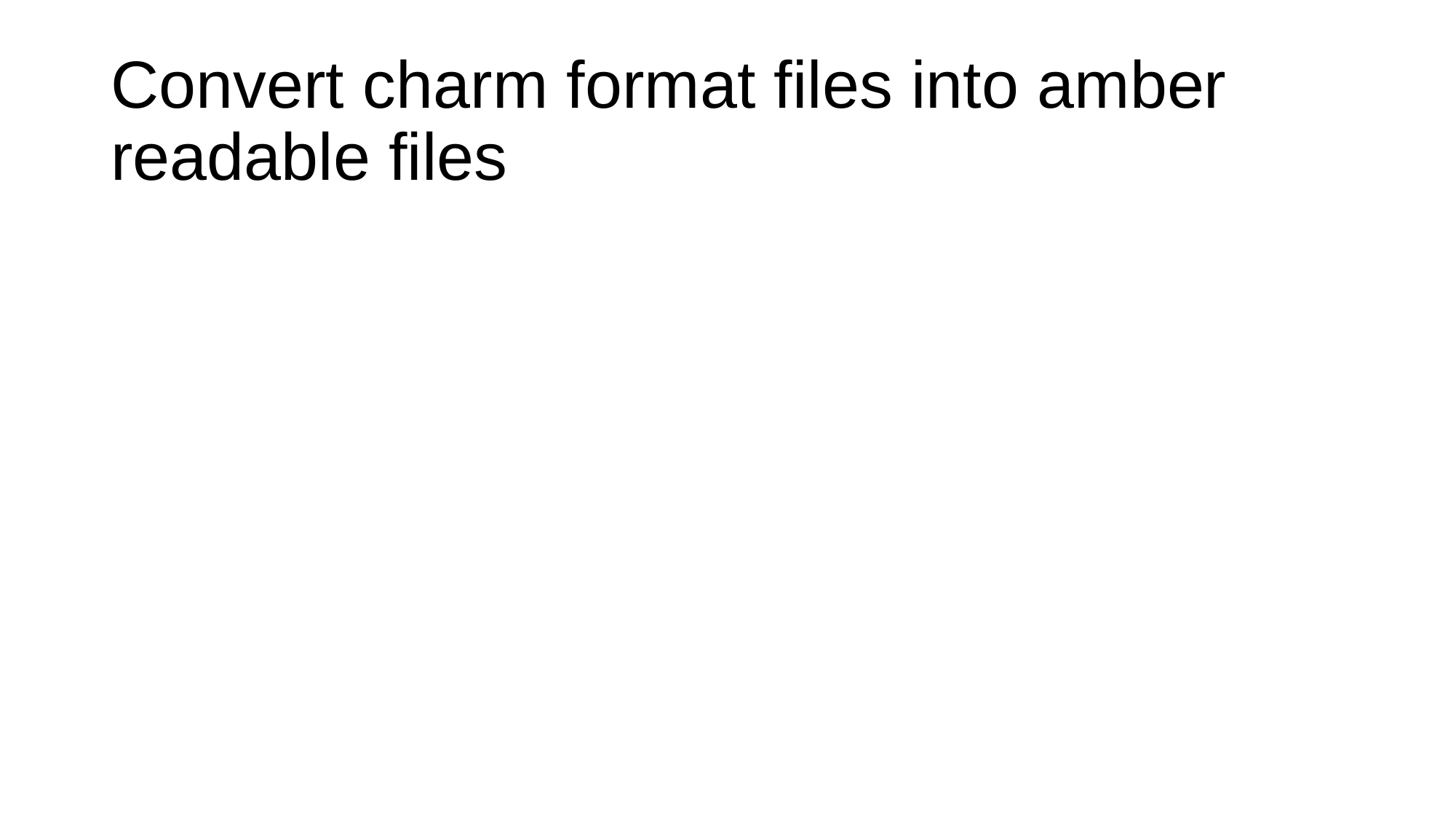

# Convert charm format files into amber readable files